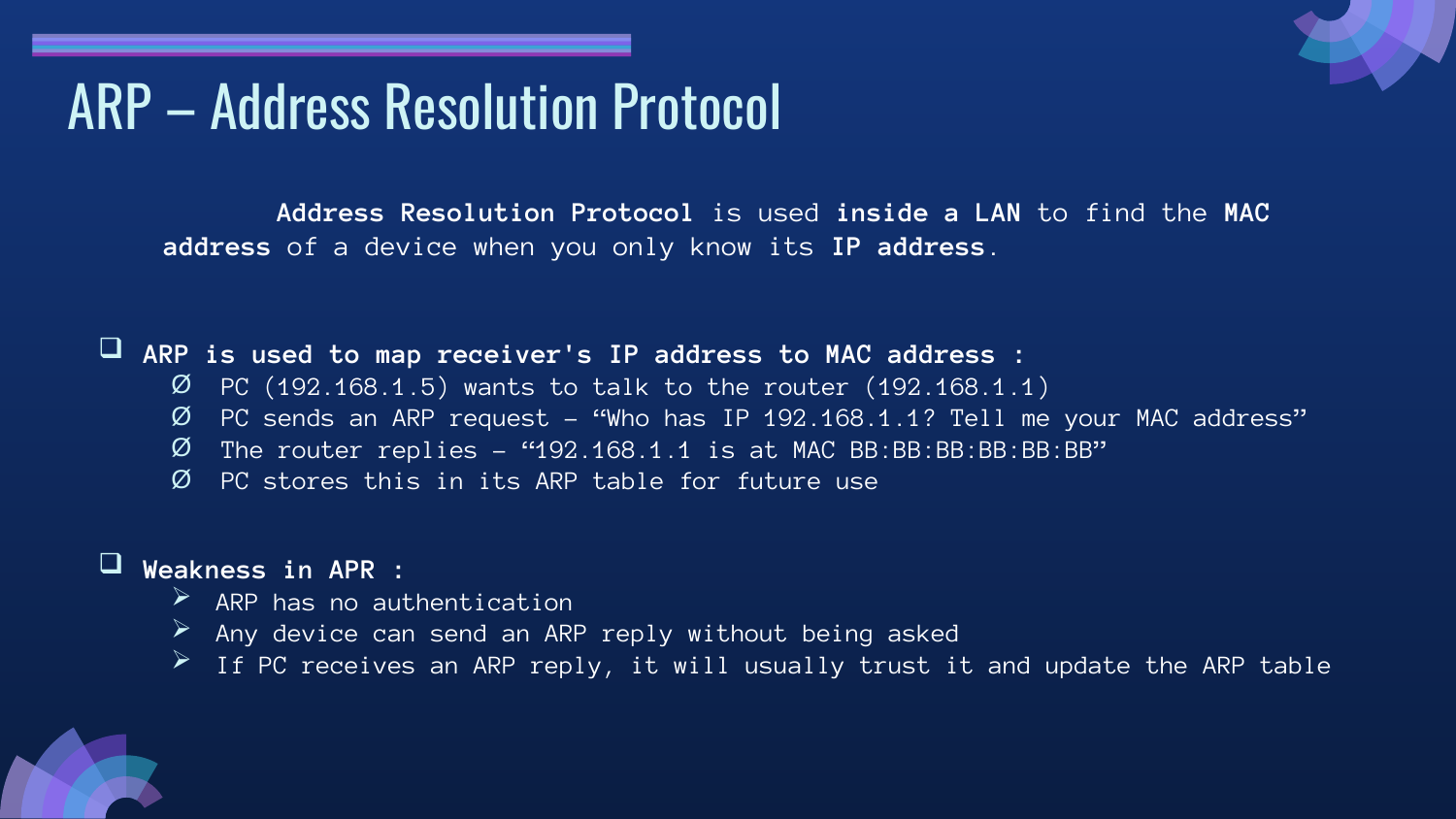

# ARP – Address Resolution Protocol

    Address Resolution Protocol is used inside a LAN to find the MAC address of a device when you only know its IP address.
ARP is used to map receiver's IP address to MAC address :
PC (192.168.1.5) wants to talk to the router (192.168.1.1)
PC sends an ARP request - “Who has IP 192.168.1.1? Tell me your MAC address”
The router replies - “192.168.1.1 is at MAC BB:BB:BB:BB:BB:BB”
PC stores this in its ARP table for future use

Weakness in APR :
ARP has no authentication
Any device can send an ARP reply without being asked
If PC receives an ARP reply, it will usually trust it and update the ARP table